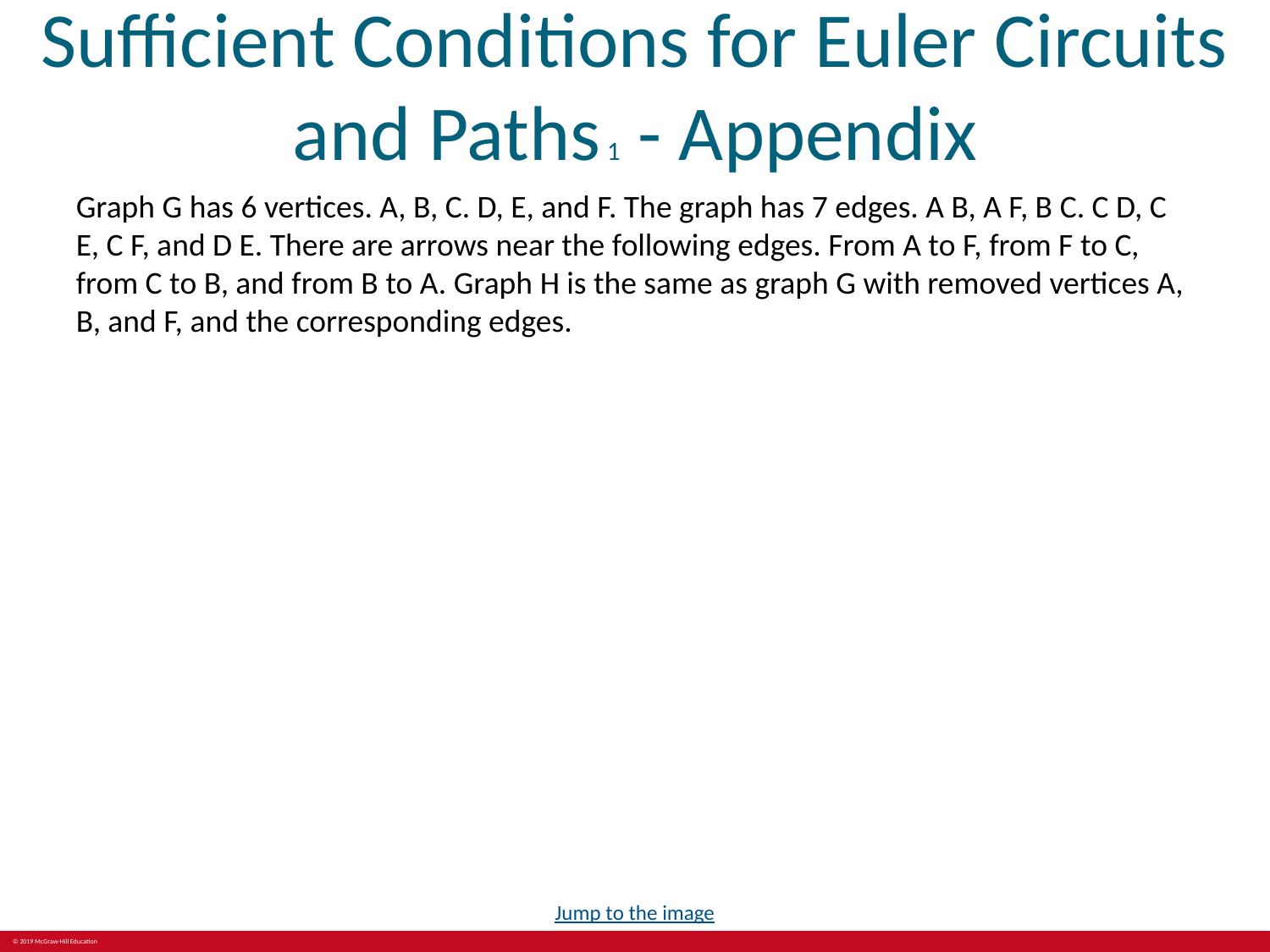

# Sufficient Conditions for Euler Circuits and Paths 1 - Appendix
Graph G has 6 vertices. A, B, C. D, E, and F. The graph has 7 edges. A B, A F, B C. C D, C E, C F, and D E. There are arrows near the following edges. From A to F, from F to C, from C to B, and from B to A. Graph H is the same as graph G with removed vertices A, B, and F, and the corresponding edges.
Jump to the image